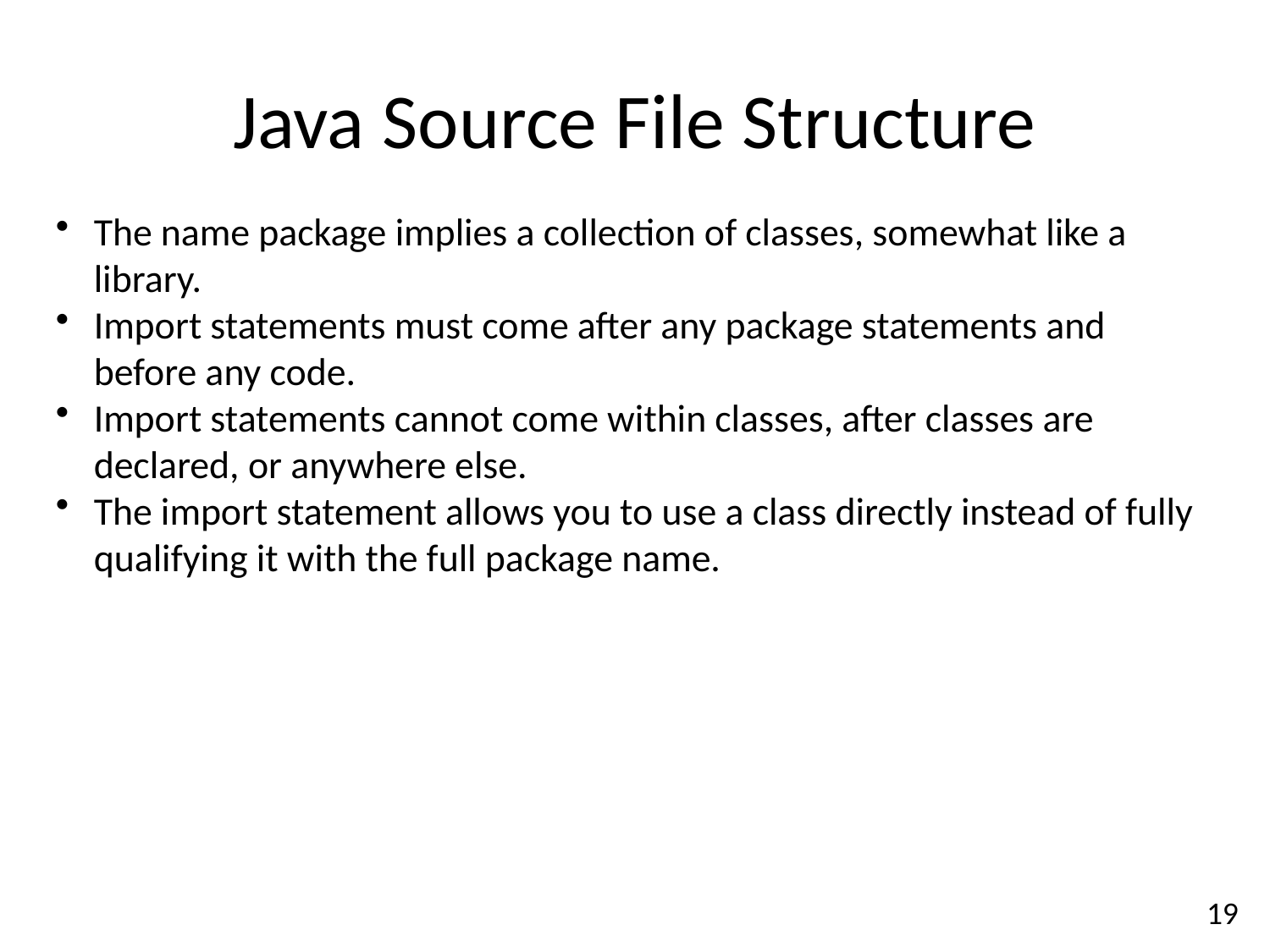

Java Source File Structure
The name package implies a collection of classes, somewhat like a library.
Import statements must come after any package statements and before any code.
Import statements cannot come within classes, after classes are declared, or anywhere else.
The import statement allows you to use a class directly instead of fully qualifying it with the full package name.
19